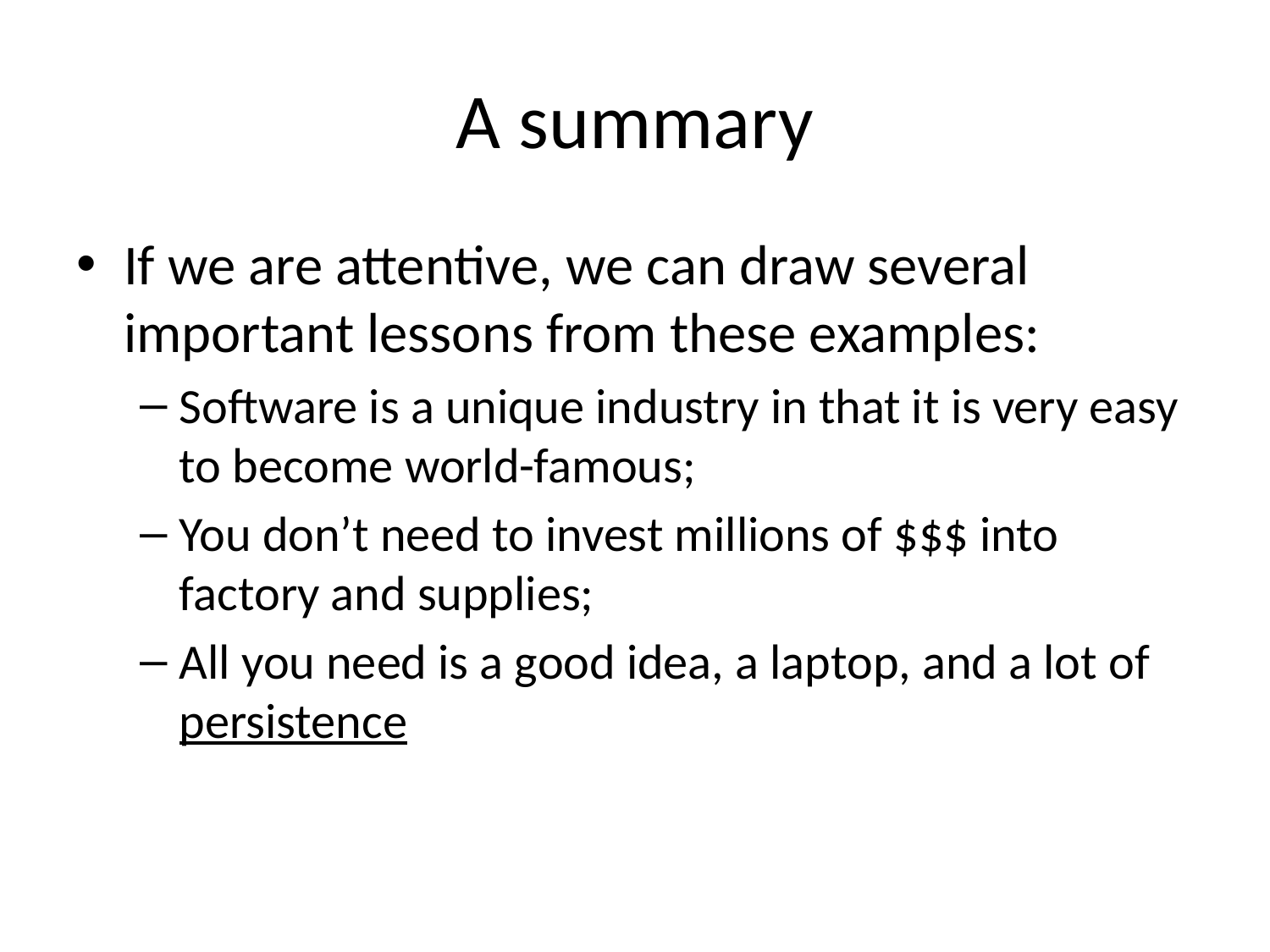

# A summary
If we are attentive, we can draw several important lessons from these examples:
Software is a unique industry in that it is very easy to become world-famous;
You don’t need to invest millions of $$$ into factory and supplies;
All you need is a good idea, a laptop, and a lot of persistence